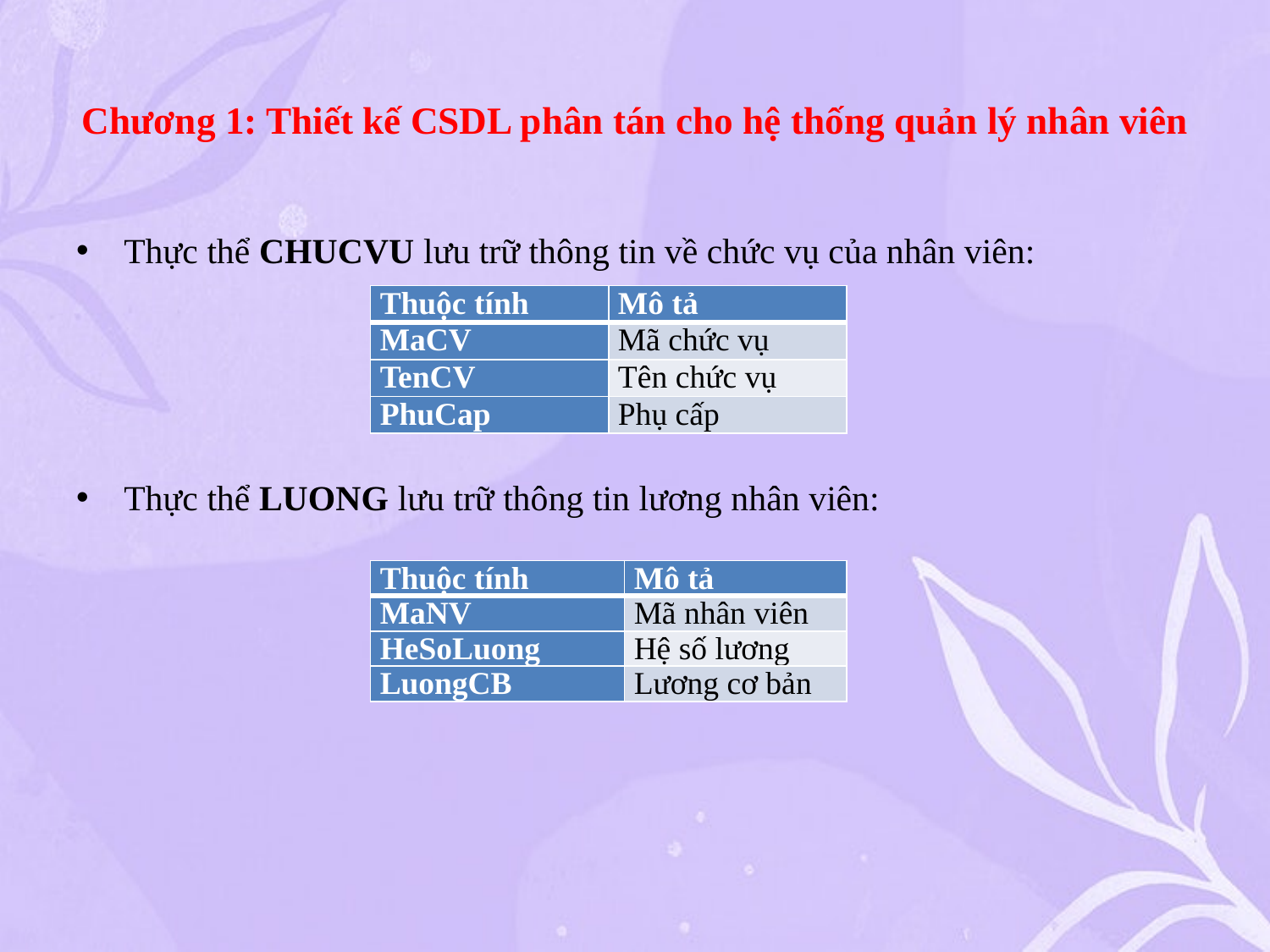

# Chương 1: Thiết kế CSDL phân tán cho hệ thống quản lý nhân viên
Thực thể CHUCVU lưu trữ thông tin về chức vụ của nhân viên:

Thực thể LUONG lưu trữ thông tin lương nhân viên:

| Thuộc tính | Mô tả |
| --- | --- |
| MaCV | Mã chức vụ |
| TenCV | Tên chức vụ |
| PhuCap | Phụ cấp |
| Thuộc tính | Mô tả |
| --- | --- |
| MaNV | Mã nhân viên |
| HeSoLuong | Hệ số lương |
| LuongCB | Lương cơ bản |